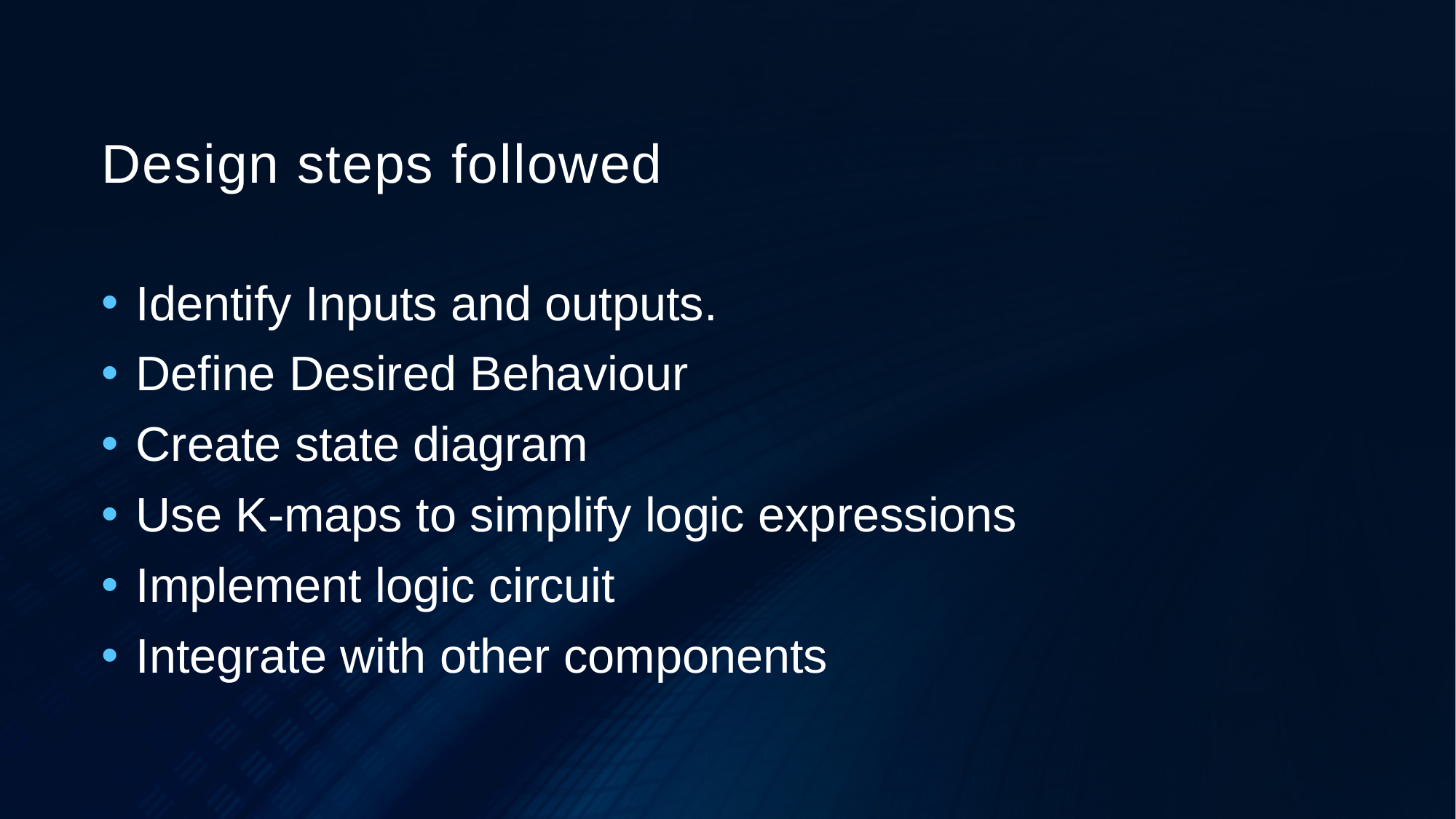

# Design steps followed
Identify Inputs and outputs.
Define Desired Behaviour
Create state diagram
Use K-maps to simplify logic expressions
Implement logic circuit
Integrate with other components